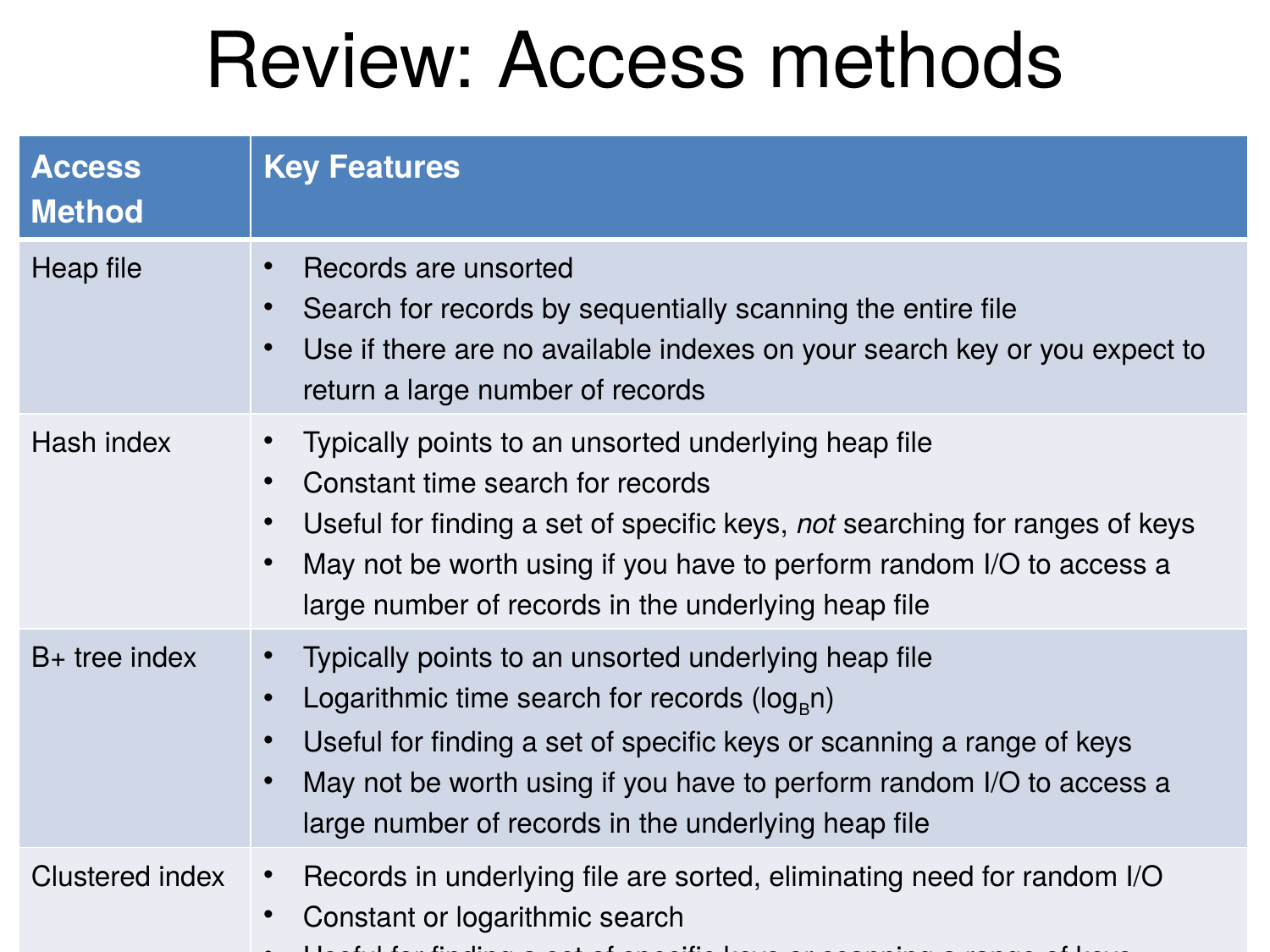

# Review: Access methods
| Access Method | Key Features |
| --- | --- |
| Heap file | Records are unsorted Search for records by sequentially scanning the entire file Use if there are no available indexes on your search key or you expect to return a large number of records |
| Hash index | Typically points to an unsorted underlying heap file Constant time search for records Useful for finding a set of specific keys, not searching for ranges of keys May not be worth using if you have to perform random I/O to access a large number of records in the underlying heap file |
| B+ tree index | Typically points to an unsorted underlying heap file Logarithmic time search for records (logBn) Useful for finding a set of specific keys or scanning a range of keys May not be worth using if you have to perform random I/O to access a large number of records in the underlying heap file |
| Clustered index | Records in underlying file are sorted, eliminating need for random I/O Constant or logarithmic search Useful for finding a set of specific keys or scanning a range of keys Could be used as input to sort-merge join, to avoid sort step Can have multiple indexes per table but only one clustered index! |